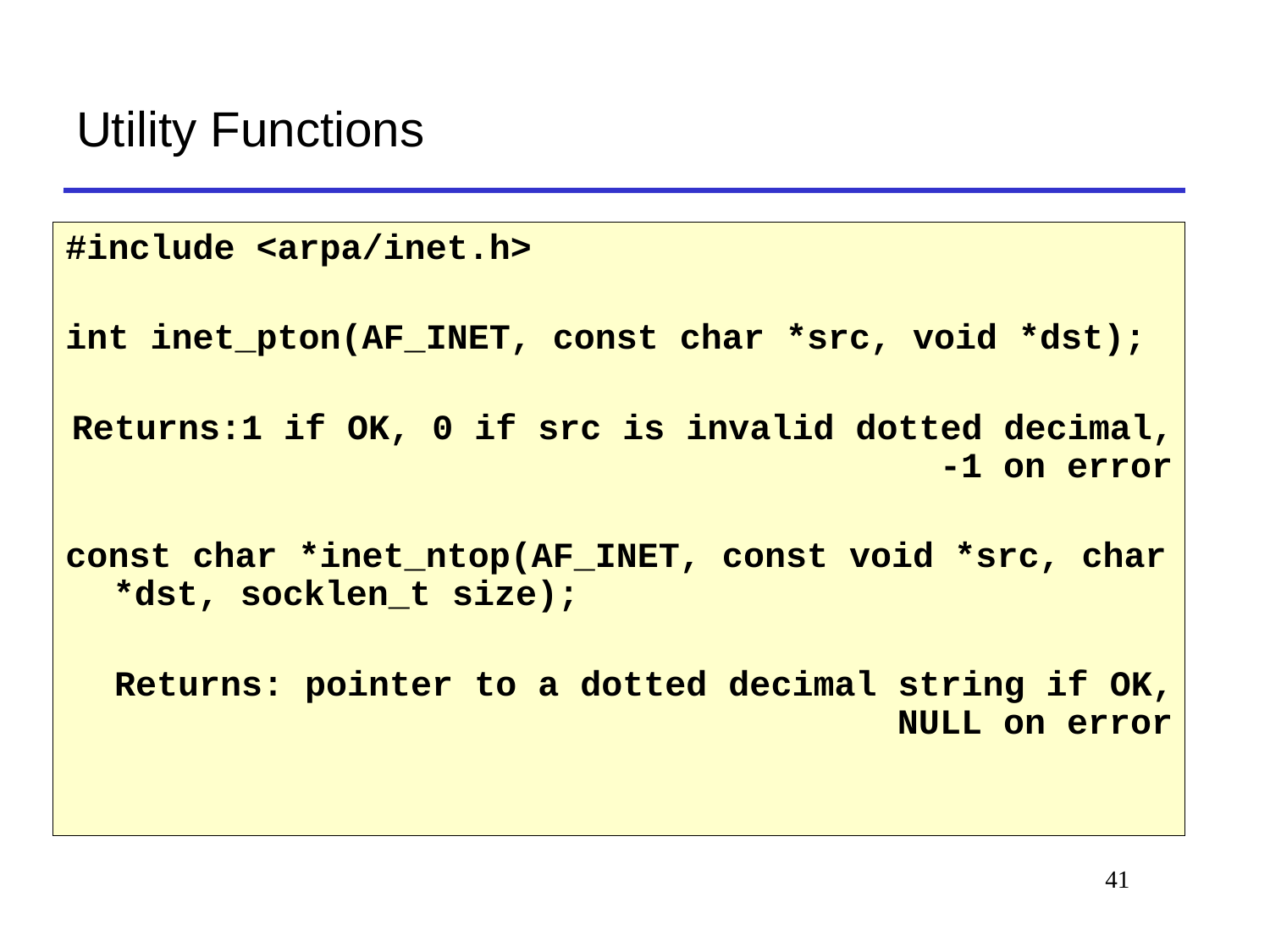

# Utility Functions
#include <arpa/inet.h>

int inet_pton(AF_INET, const char *src, void *dst);

Returns:1 if OK, 0 if src is invalid dotted decimal, -1 on error

const char *inet_ntop(AF_INET, const void *src, char *dst, socklen_t size);

Returns: pointer to a dotted decimal string if OK, NULL on error
41